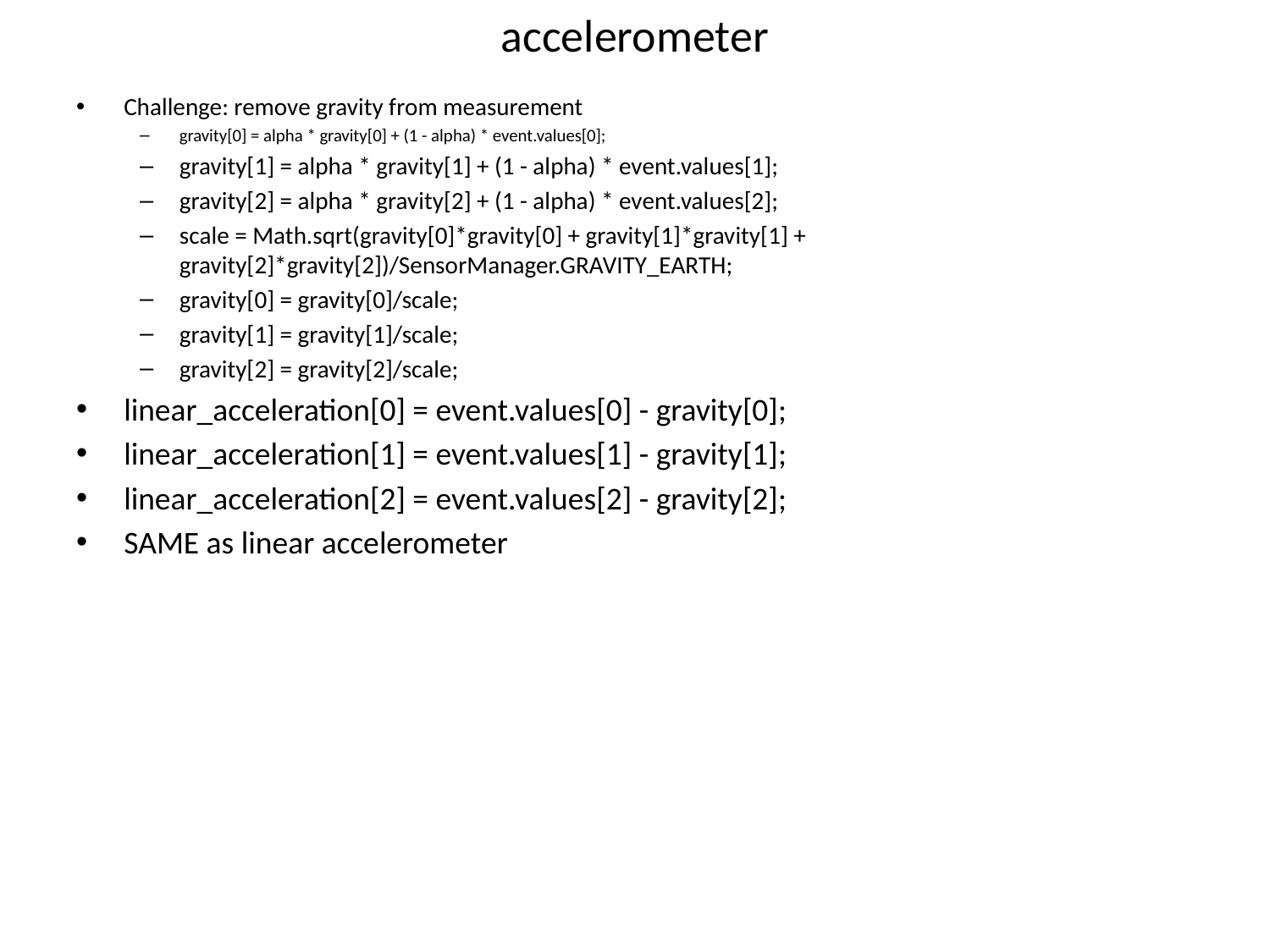

# accelerometer
Challenge: remove gravity from measurement
gravity[0] = alpha * gravity[0] + (1 - alpha) * event.values[0];
gravity[1] = alpha * gravity[1] + (1 - alpha) * event.values[1];
gravity[2] = alpha * gravity[2] + (1 - alpha) * event.values[2];
scale = Math.sqrt(gravity[0]*gravity[0] + gravity[1]*gravity[1] + gravity[2]*gravity[2])/SensorManager.GRAVITY_EARTH;
gravity[0] = gravity[0]/scale;
gravity[1] = gravity[1]/scale;
gravity[2] = gravity[2]/scale;
linear_acceleration[0] = event.values[0] - gravity[0];
linear_acceleration[1] = event.values[1] - gravity[1];
linear_acceleration[2] = event.values[2] - gravity[2];
SAME as linear accelerometer